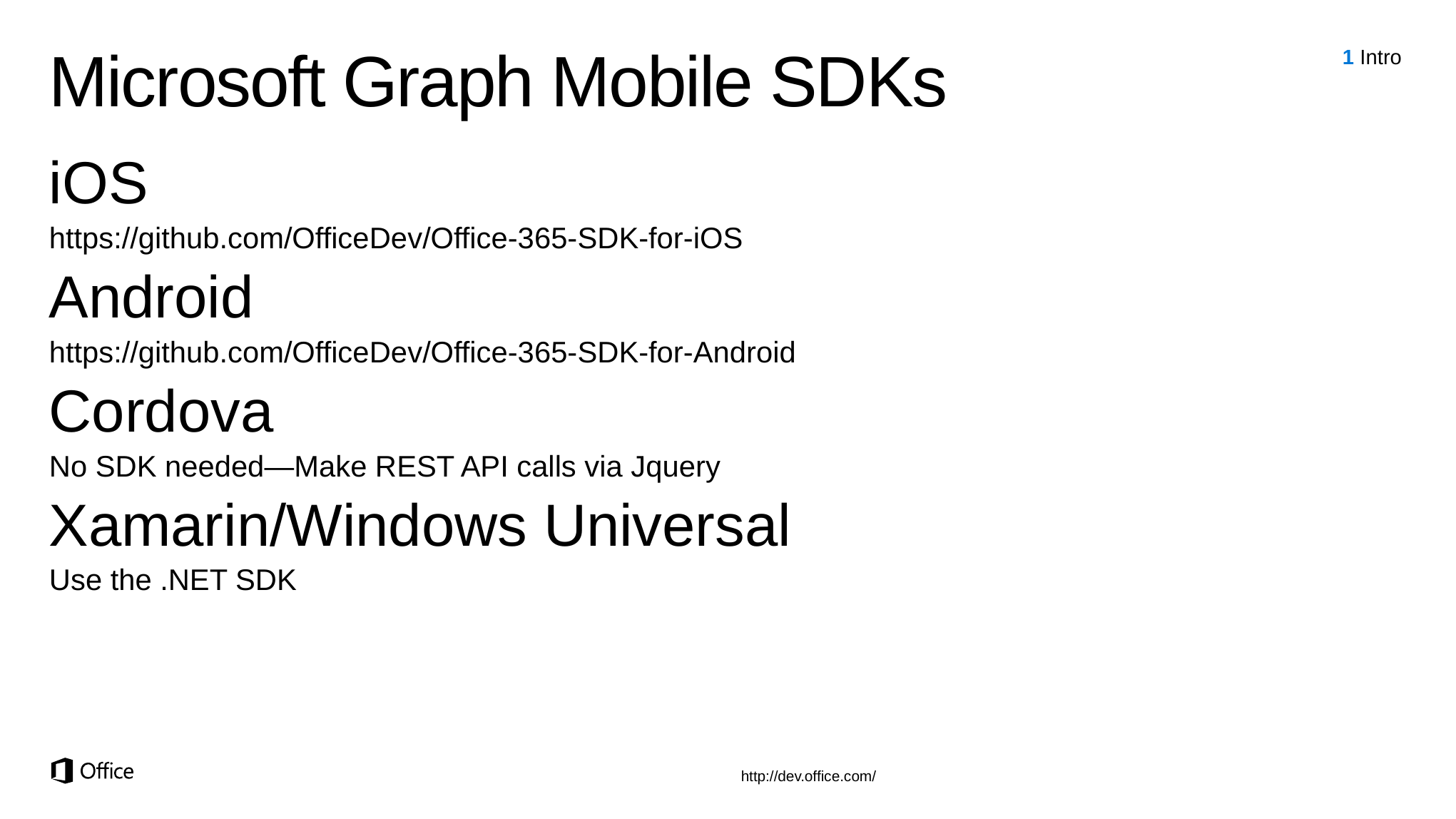

1 Intro
# Microsoft Graph Mobile SDKs
iOS
https://github.com/OfficeDev/Office-365-SDK-for-iOS
Android
https://github.com/OfficeDev/Office-365-SDK-for-Android
Cordova
No SDK needed—Make REST API calls via Jquery
Xamarin/Windows Universal
Use the .NET SDK